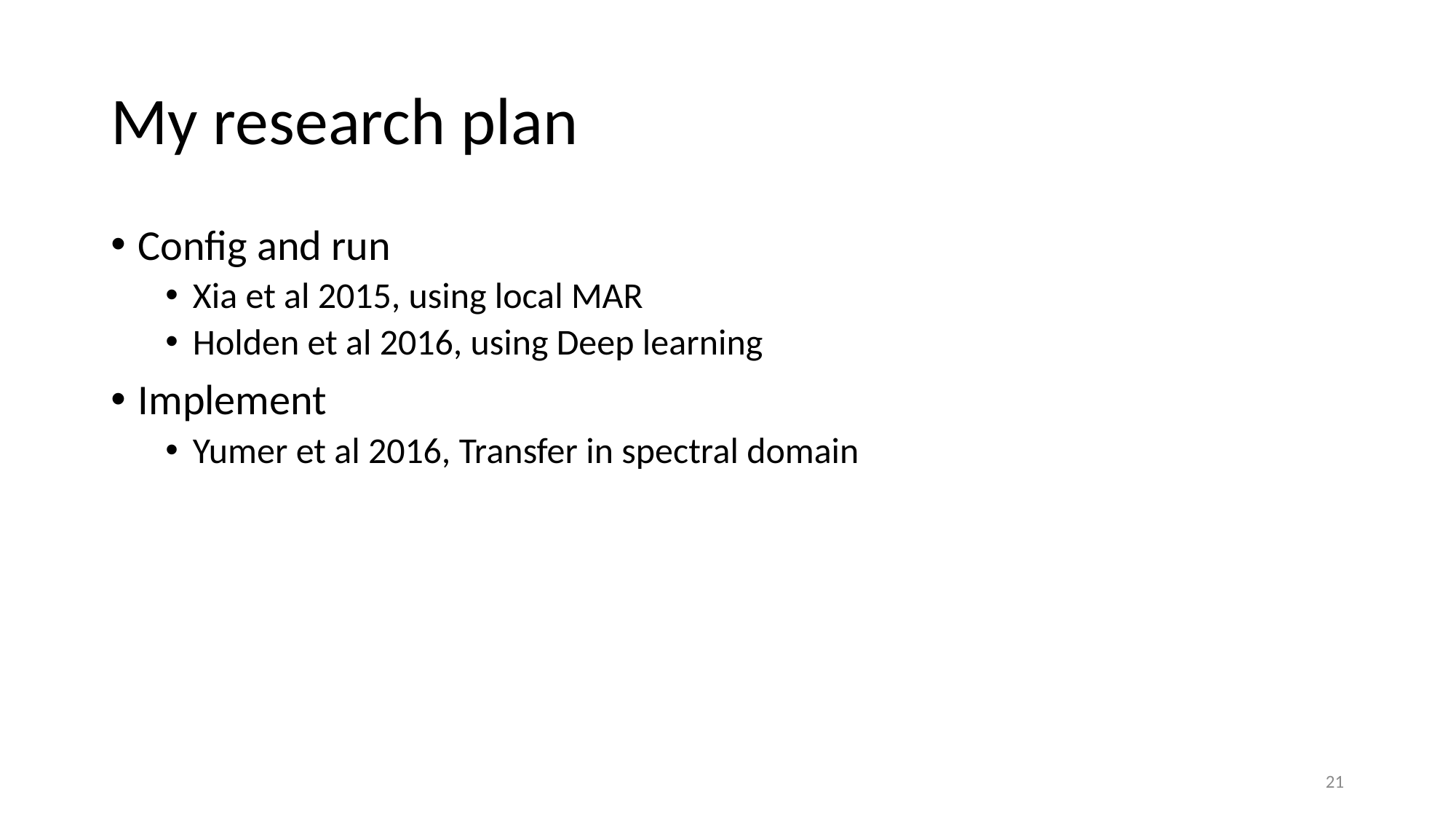

# My research plan
Config and run
Xia et al 2015, using local MAR
Holden et al 2016, using Deep learning
Implement
Yumer et al 2016, Transfer in spectral domain

21